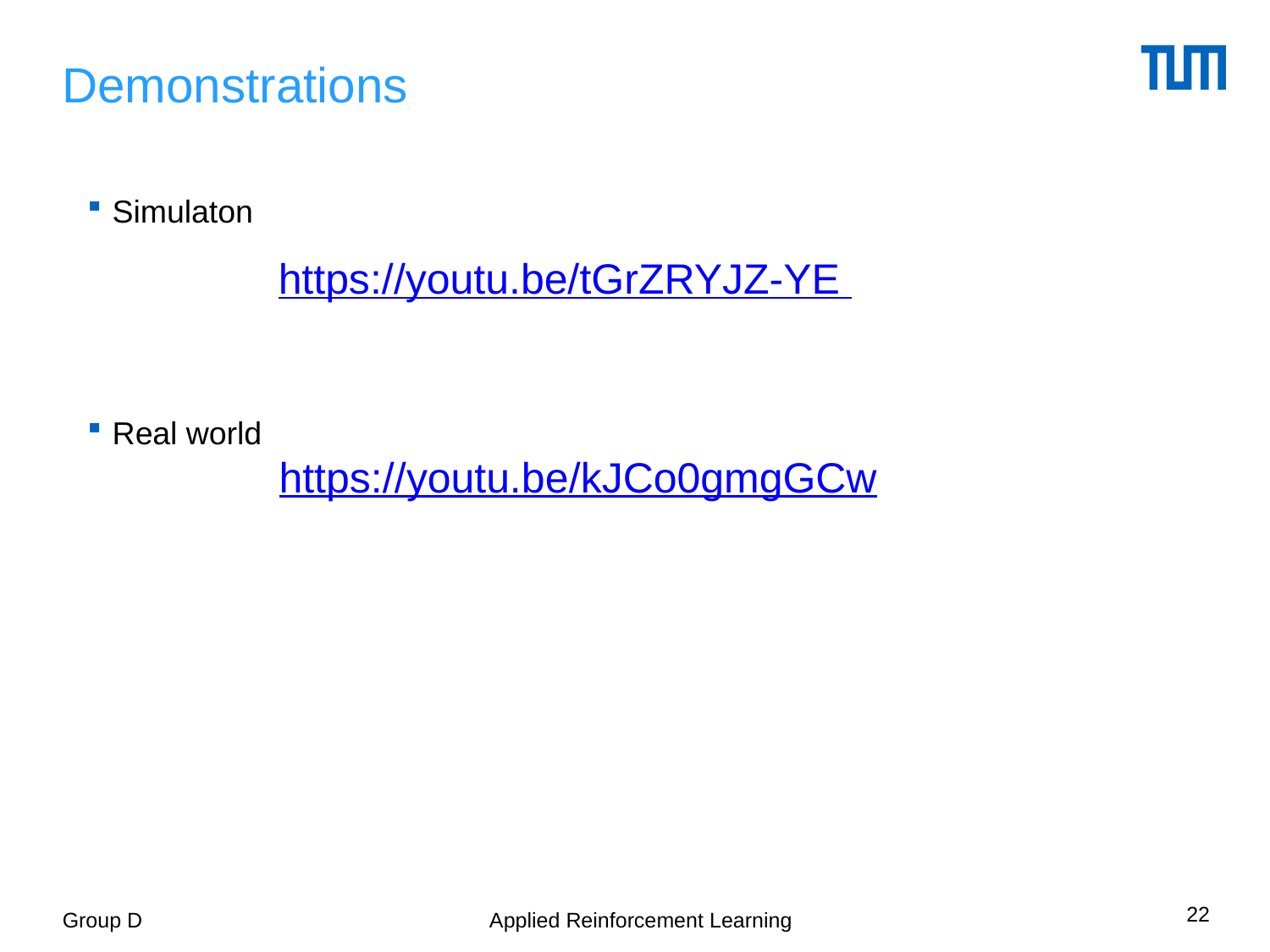

# Demonstrations
Simulaton

Real world

https://youtu.be/tGrZRYJZ-YE
https://youtu.be/kJCo0gmgGCw
22